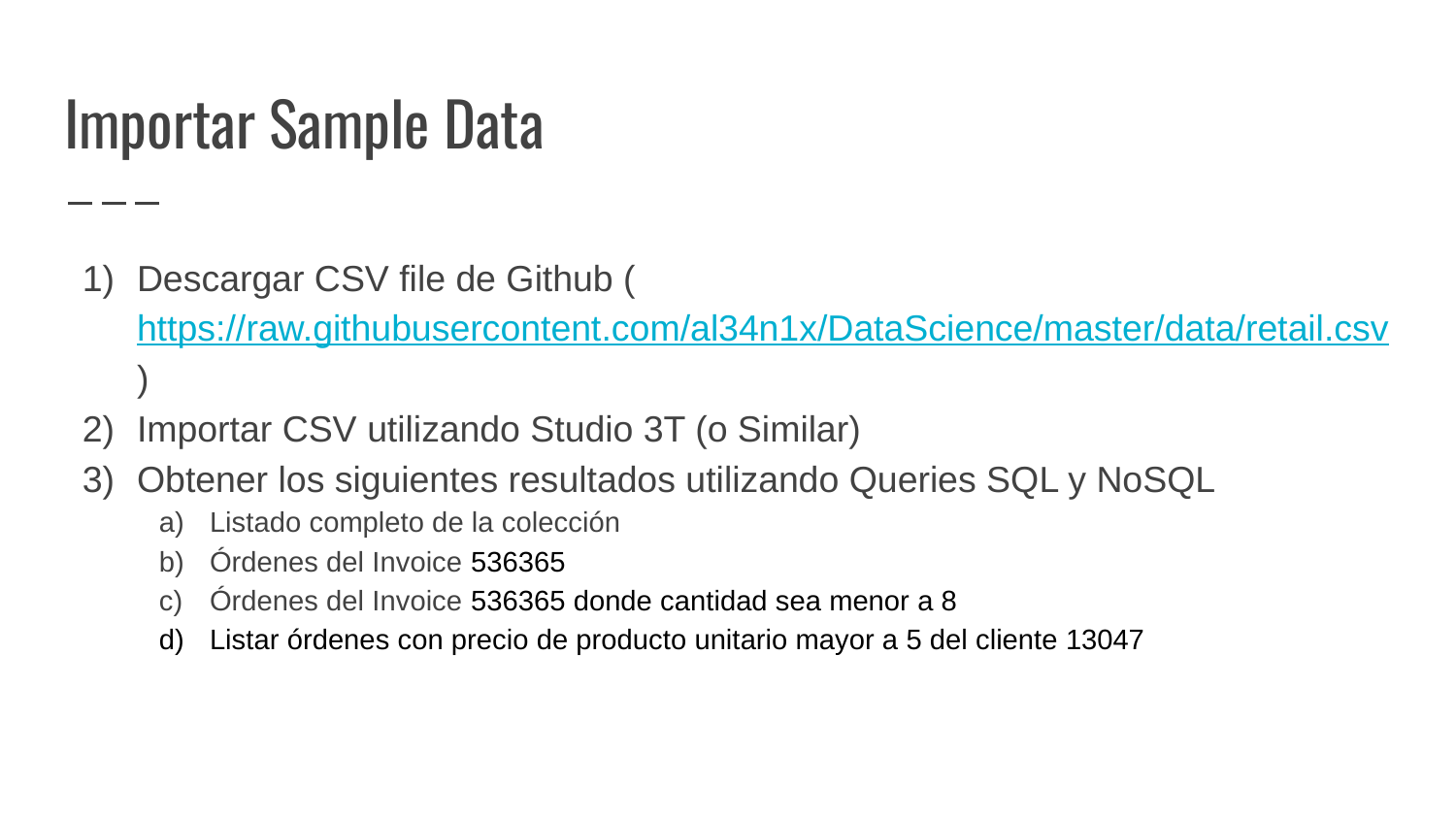

# Importar Sample Data
Descargar CSV file de Github (https://raw.githubusercontent.com/al34n1x/DataScience/master/data/retail.csv)
Importar CSV utilizando Studio 3T (o Similar)
Obtener los siguientes resultados utilizando Queries SQL y NoSQL
Listado completo de la colección
Órdenes del Invoice 536365
Órdenes del Invoice 536365 donde cantidad sea menor a 8
Listar órdenes con precio de producto unitario mayor a 5 del cliente 13047